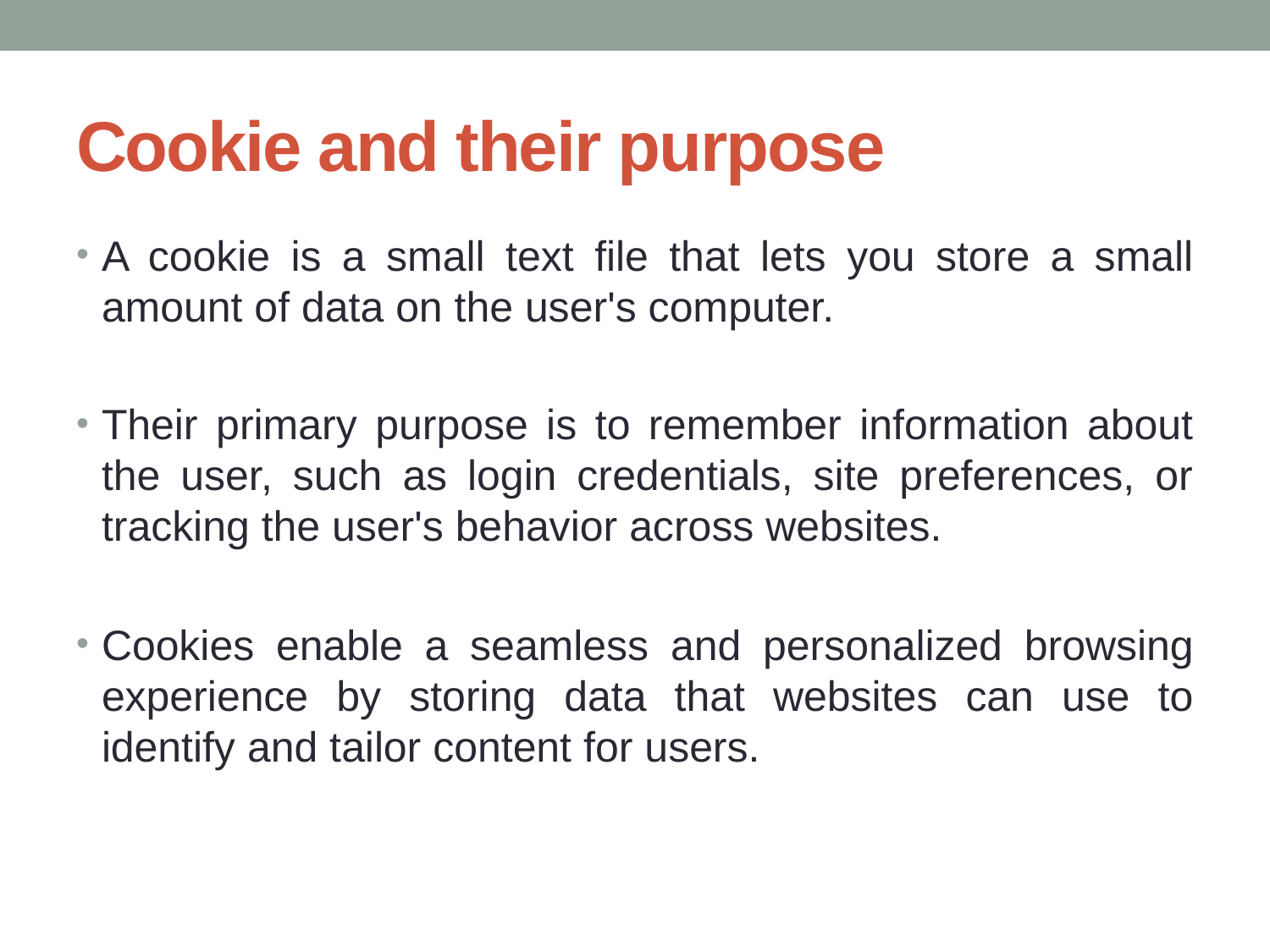

# Cookie and their purpose
A cookie is a small text file that lets you store a small amount of data on the user's computer.

Their primary purpose is to remember information about the user, such as login credentials, site preferences, or tracking the user's behavior across websites.

Cookies enable a seamless and personalized browsing experience by storing data that websites can use to identify and tailor content for users.